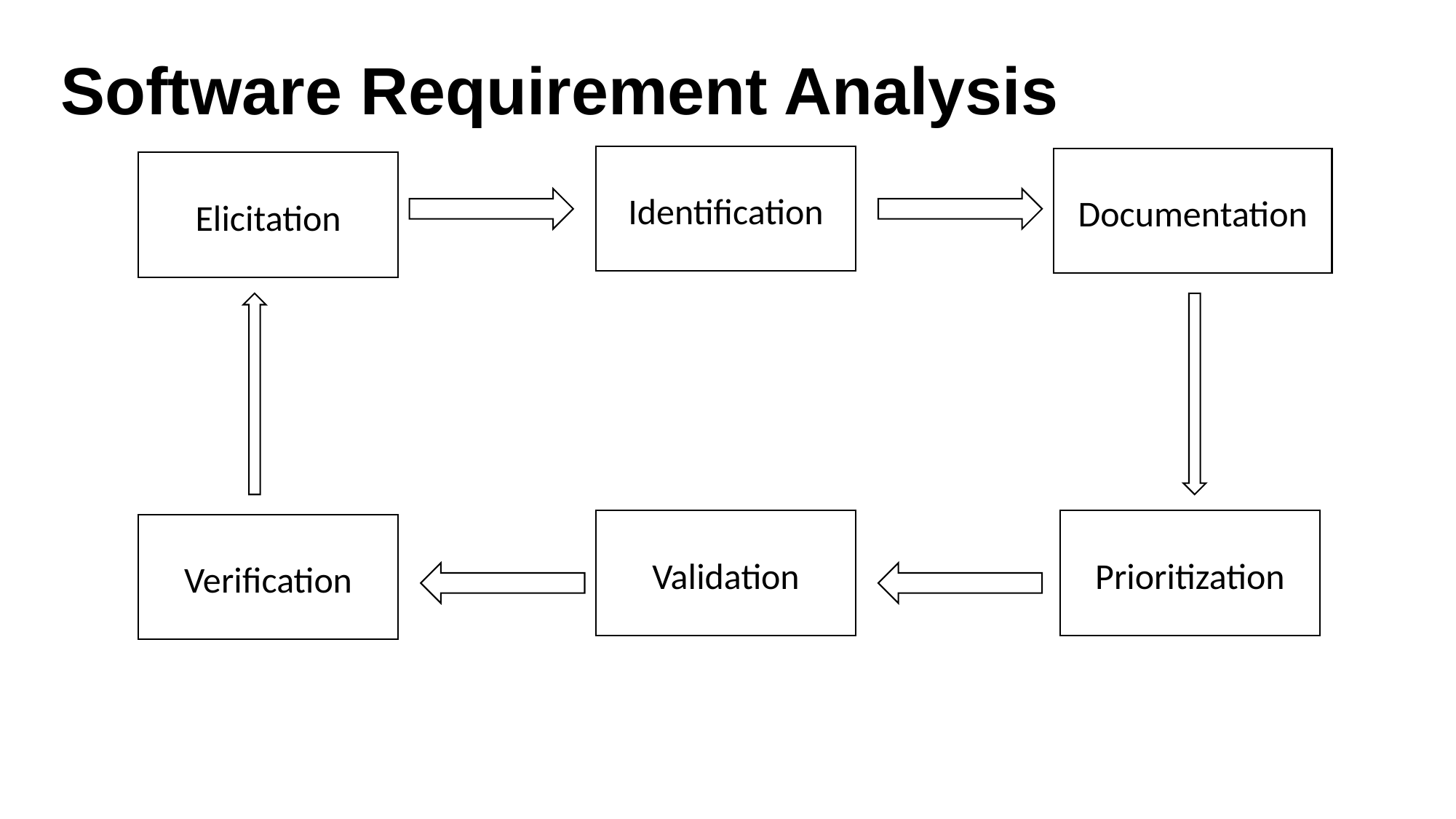

# Software Requirement Analysis
Documentation
Identification
Elicitation

Validation
Prioritization
Verification